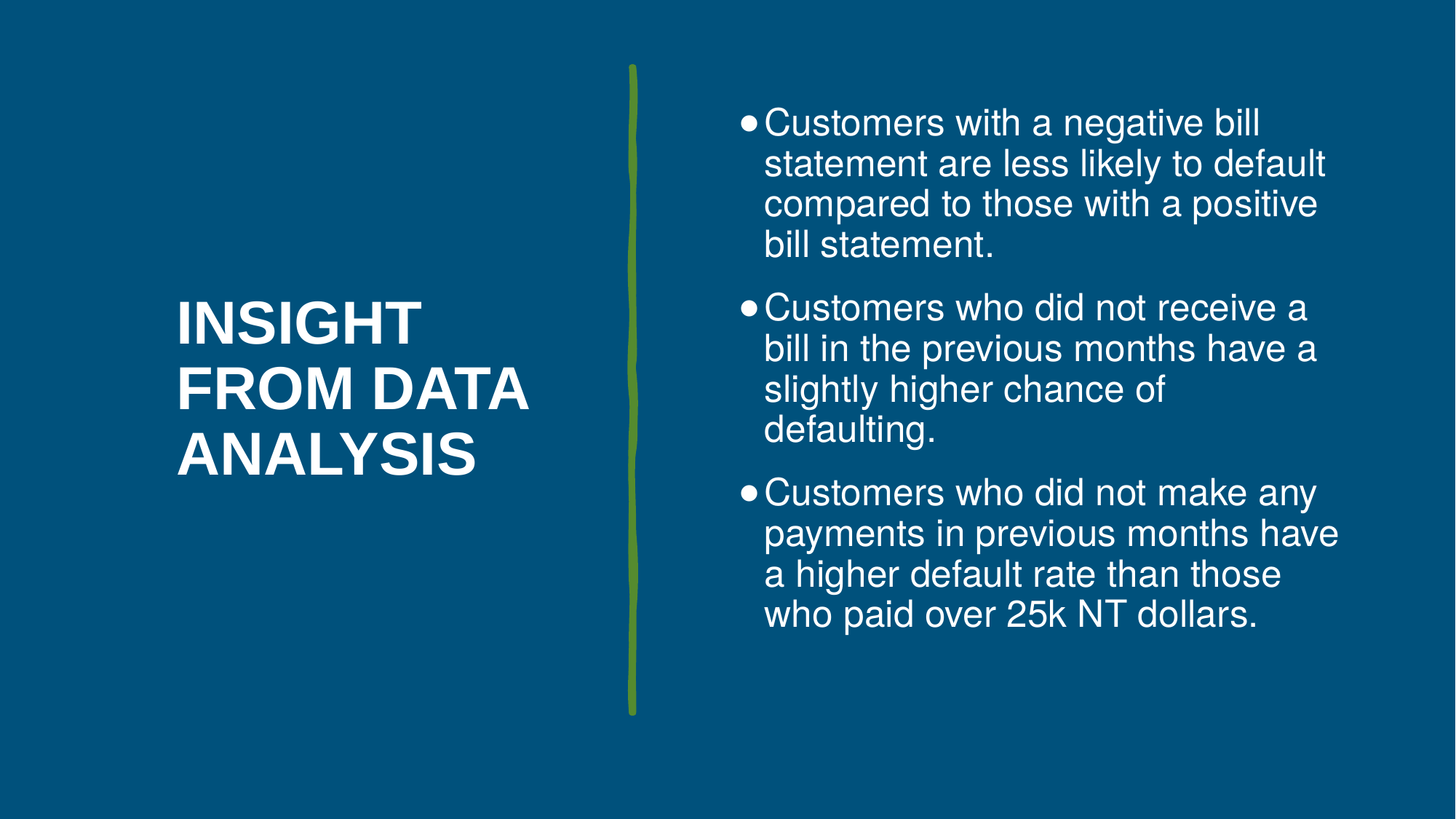

Customers with a negative bill statement are less likely to default compared to those with a positive bill statement.
Customers who did not receive a bill in the previous months have a slightly higher chance of defaulting.
Customers who did not make any payments in previous months have a higher default rate than those who paid over 25k NT dollars.
# INSIGHT FROM DATA ANALYSIS